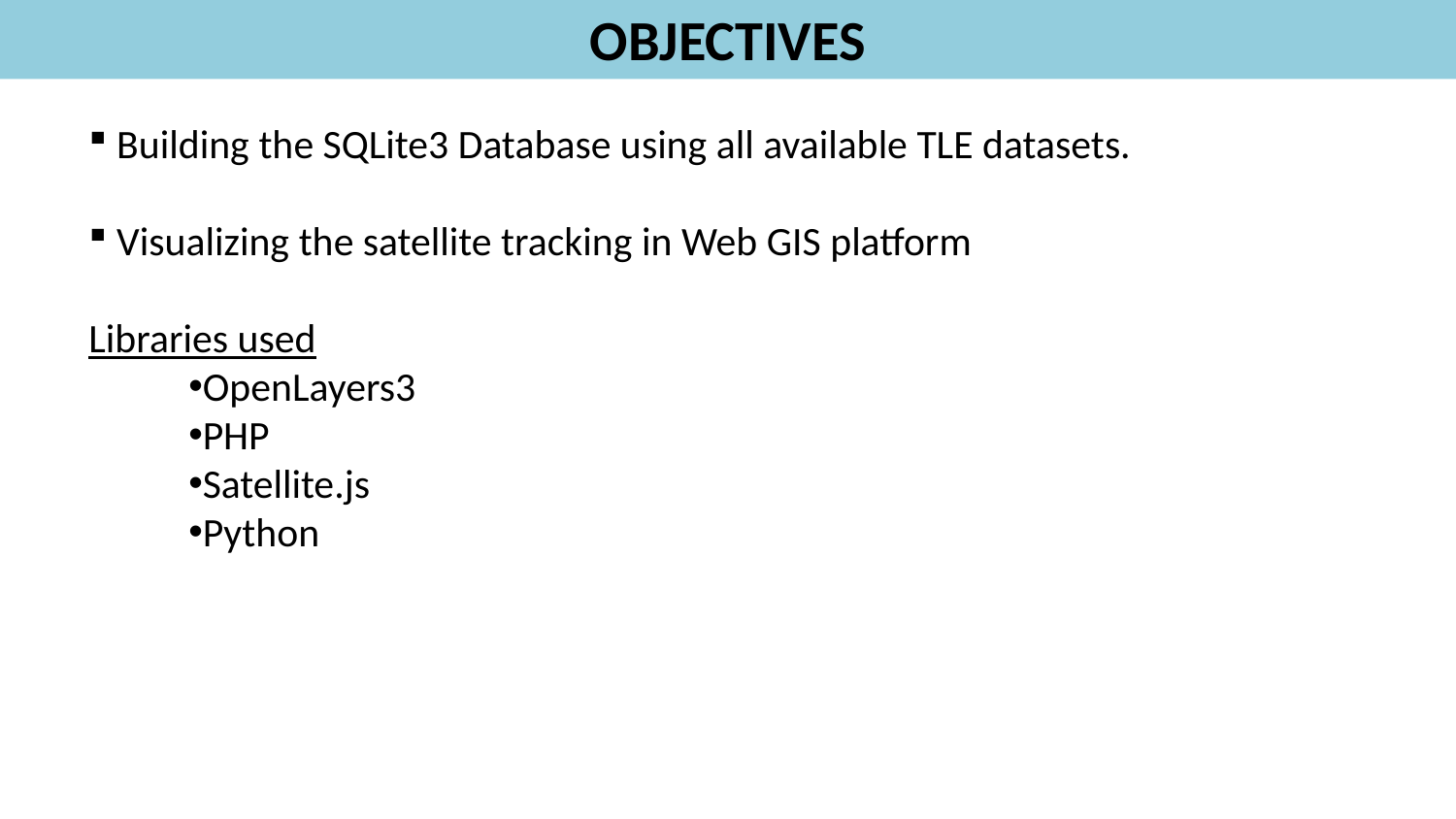

OBJECTIVES
 Building the SQLite3 Database using all available TLE datasets.

 Visualizing the satellite tracking in Web GIS platform

Libraries used
OpenLayers3
PHP
Satellite.js
Python